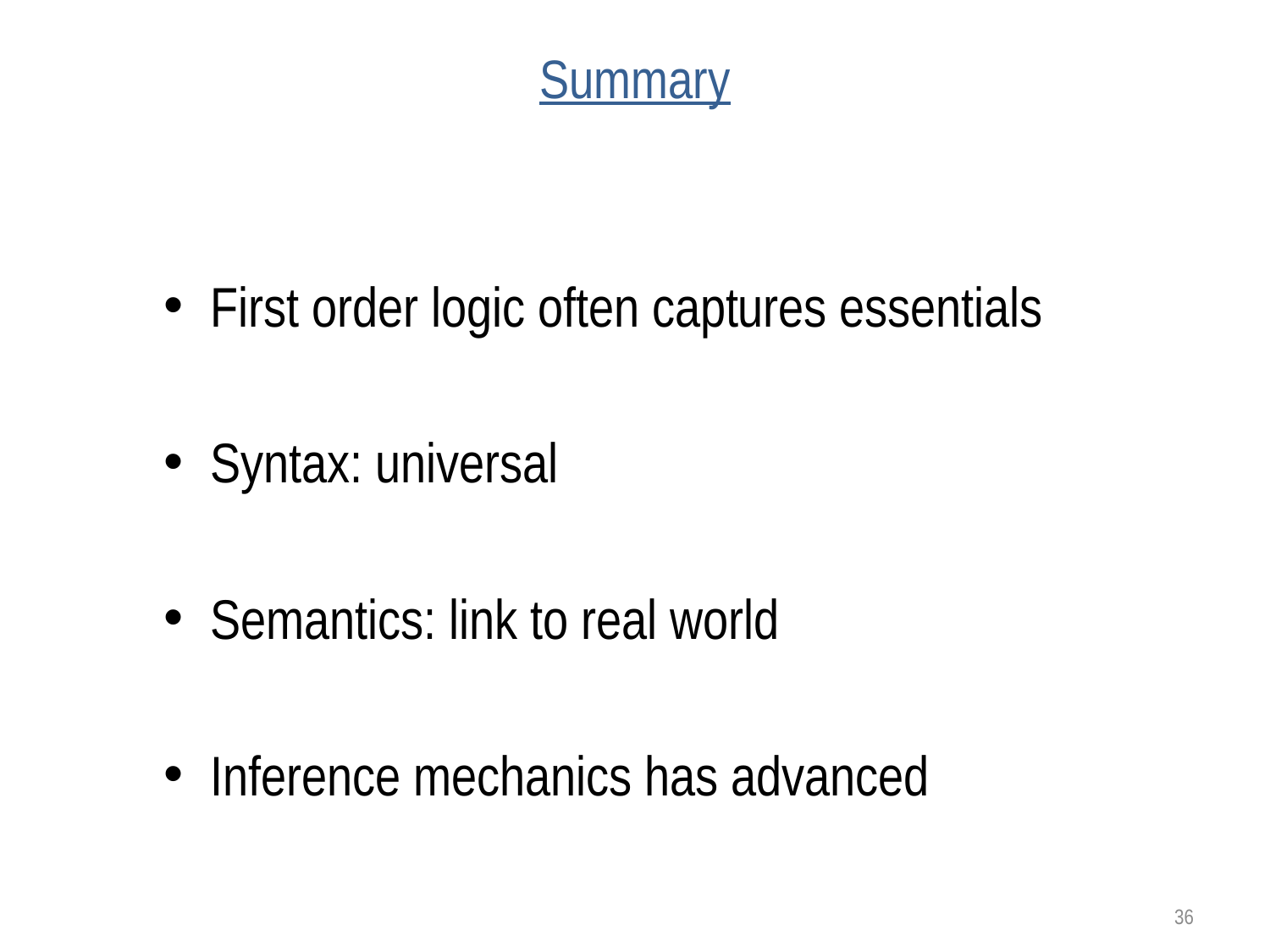

# Summary
First order logic often captures essentials

Syntax: universal

Semantics: link to real world

Inference mechanics has advanced

36